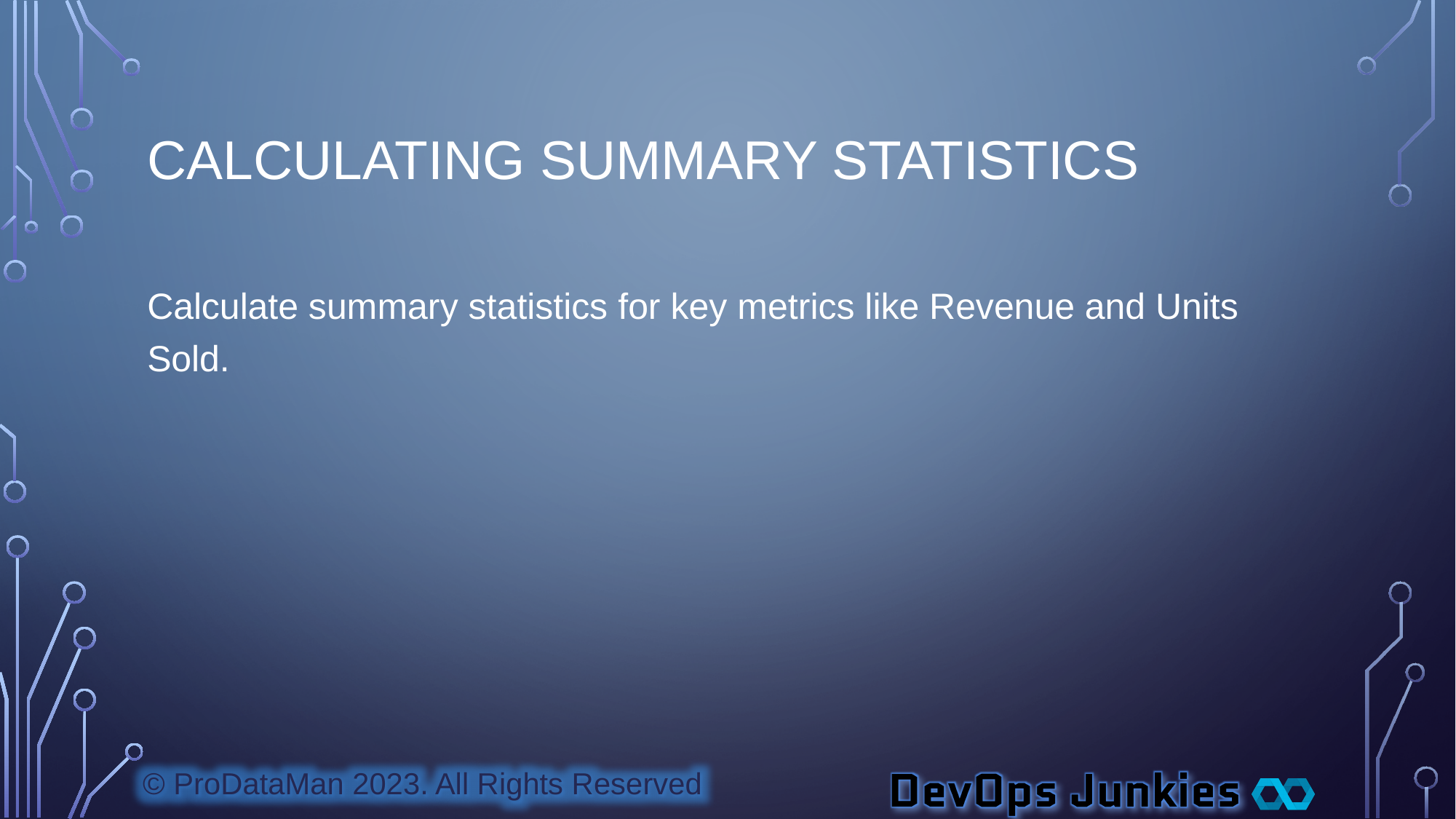

# Calculating Summary Statistics
Calculate summary statistics for key metrics like Revenue and Units Sold.